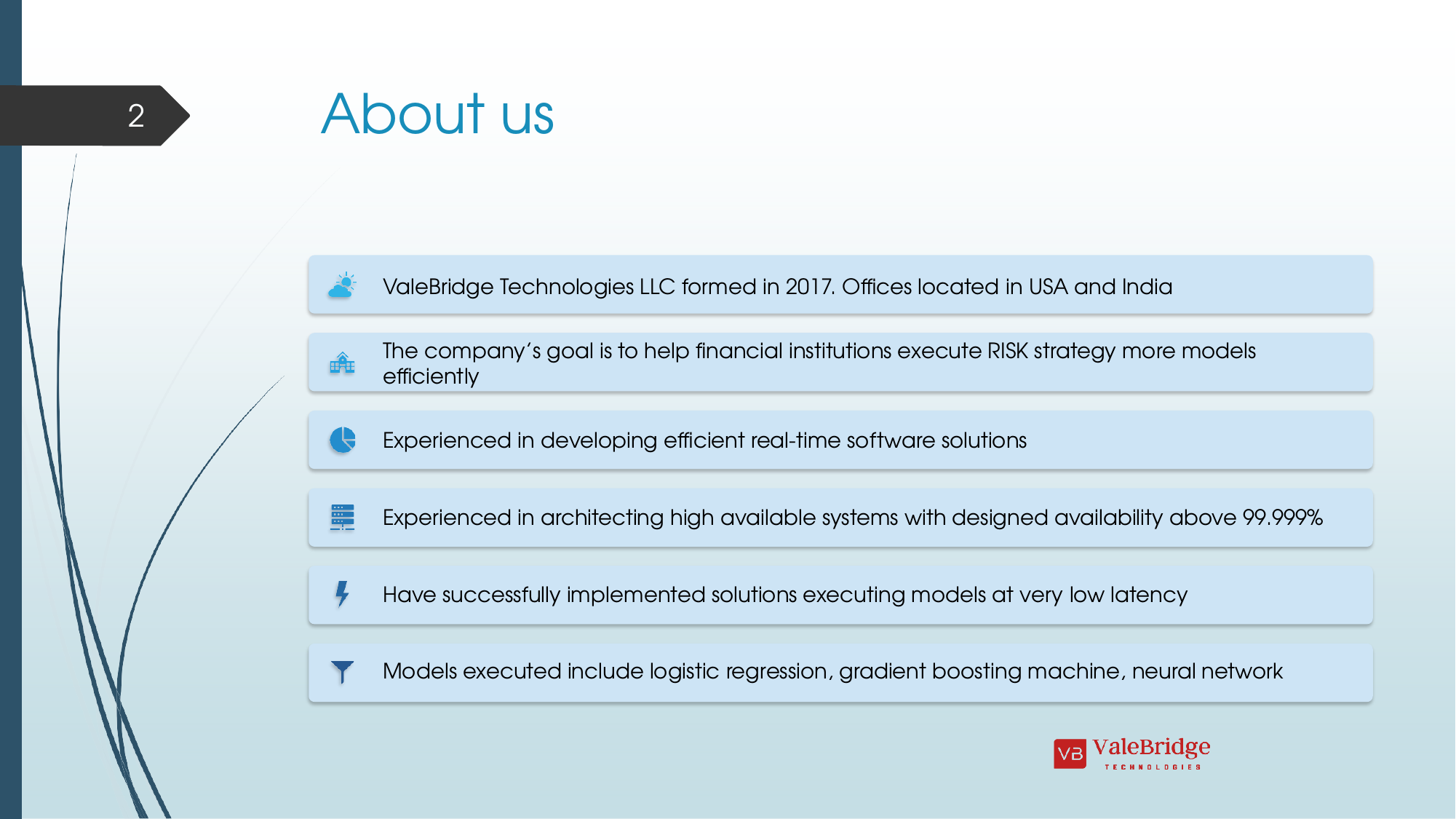

# About us
2

ValeBridge Technologies LLC formed in 2017. Offices located in USA and India

The company’s goal is to help financial institutions execute RISK strategy more models
efficiently

Experienced in developing efficient real-time software solutions

Experienced in architecting high available systems with designed availability above 99.999%

Have successfully implemented solutions executing models at very low latency

Models executed include logistic regression, gradient boosting machine, neural network